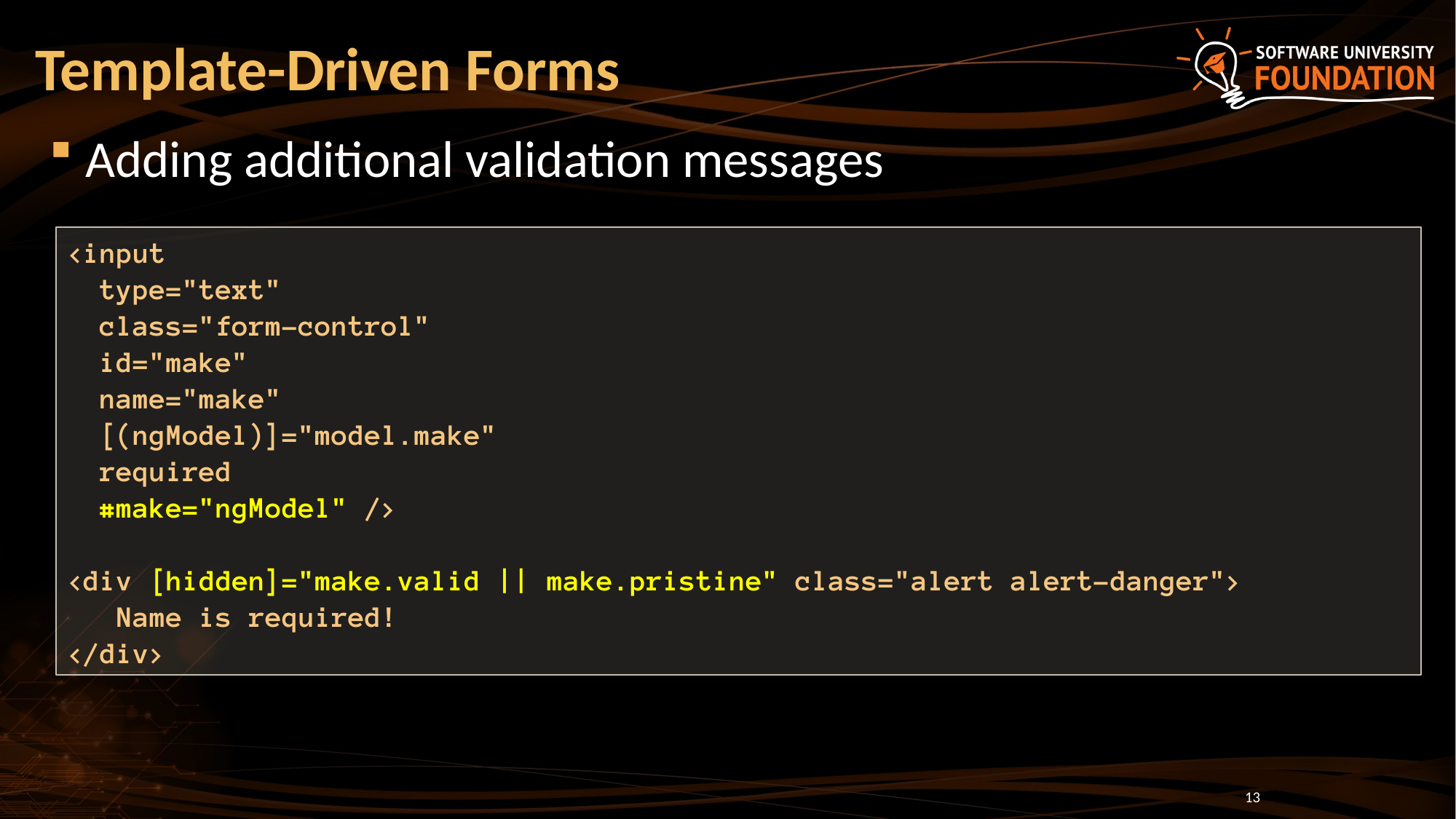

# Template-Driven Forms
Adding additional validation messages

<input
  type="text"
  class="form-control"
  id="make"
  name="make"
  [(ngModel)]="model.make"
  required
  #make="ngModel" />

<div [hidden]="make.valid || make.pristine" class="alert alert-danger">
   Name is required!
</div>
13